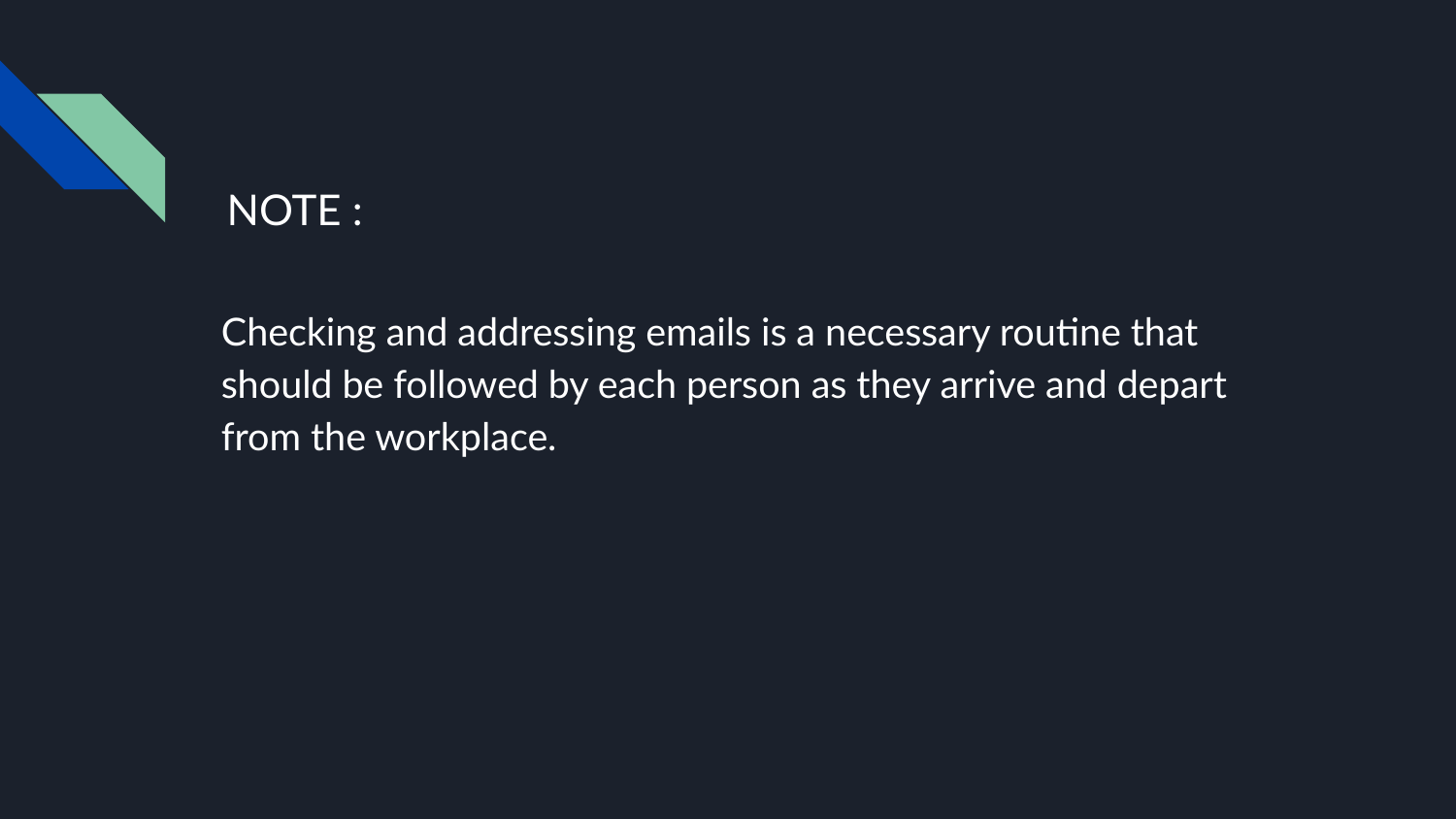

NOTE :
Checking and addressing emails is a necessary routine that should be followed by each person as they arrive and depart from the workplace.